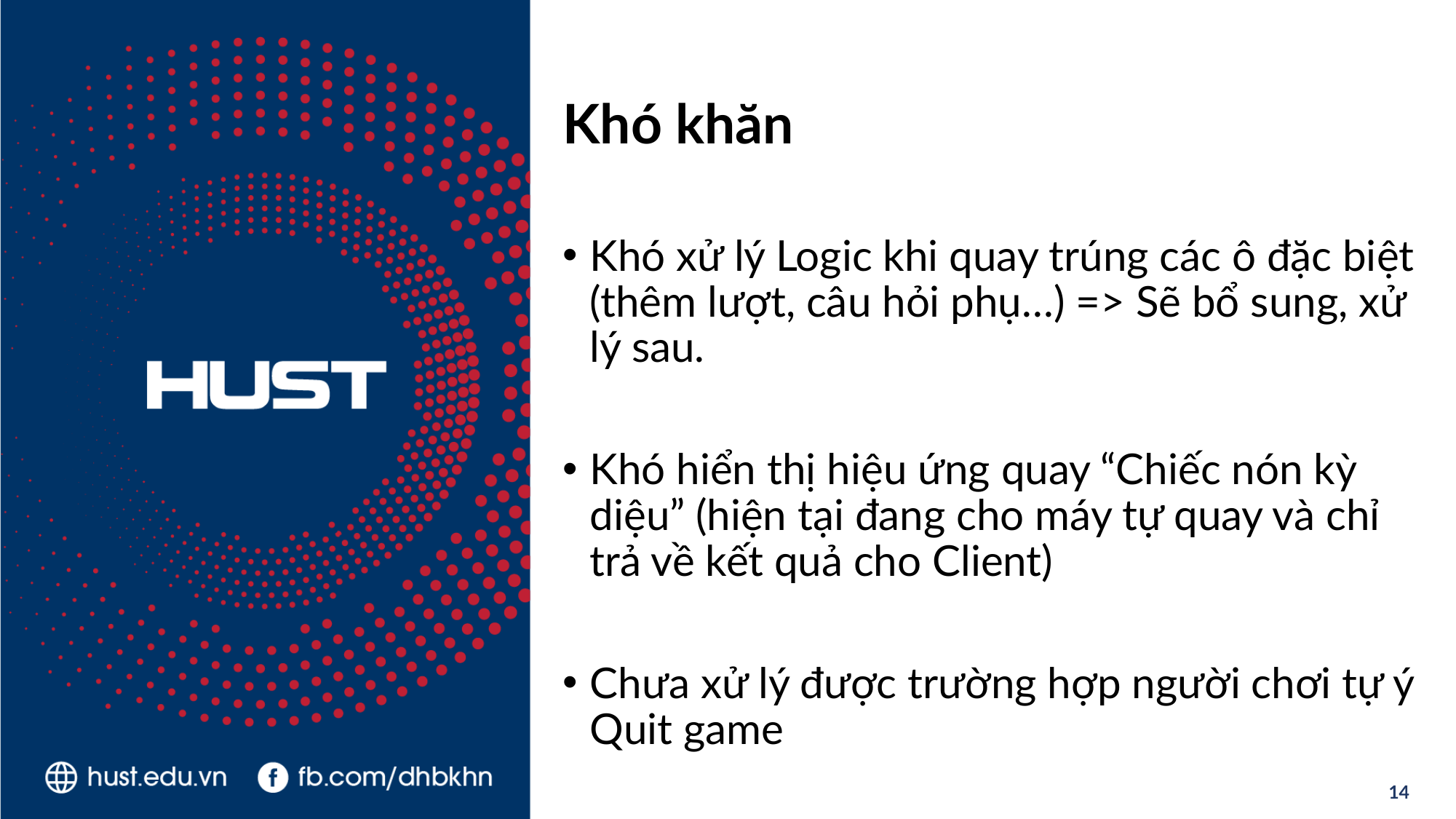

# Khó khăn
Khó xử lý Logic khi quay trúng các ô đặc biệt (thêm lượt, câu hỏi phụ…) => Sẽ bổ sung, xử lý sau.

Khó hiển thị hiệu ứng quay “Chiếc nón kỳ diệu” (hiện tại đang cho máy tự quay và chỉ trả về kết quả cho Client)

Chưa xử lý được trường hợp người chơi tự ý Quit game
14